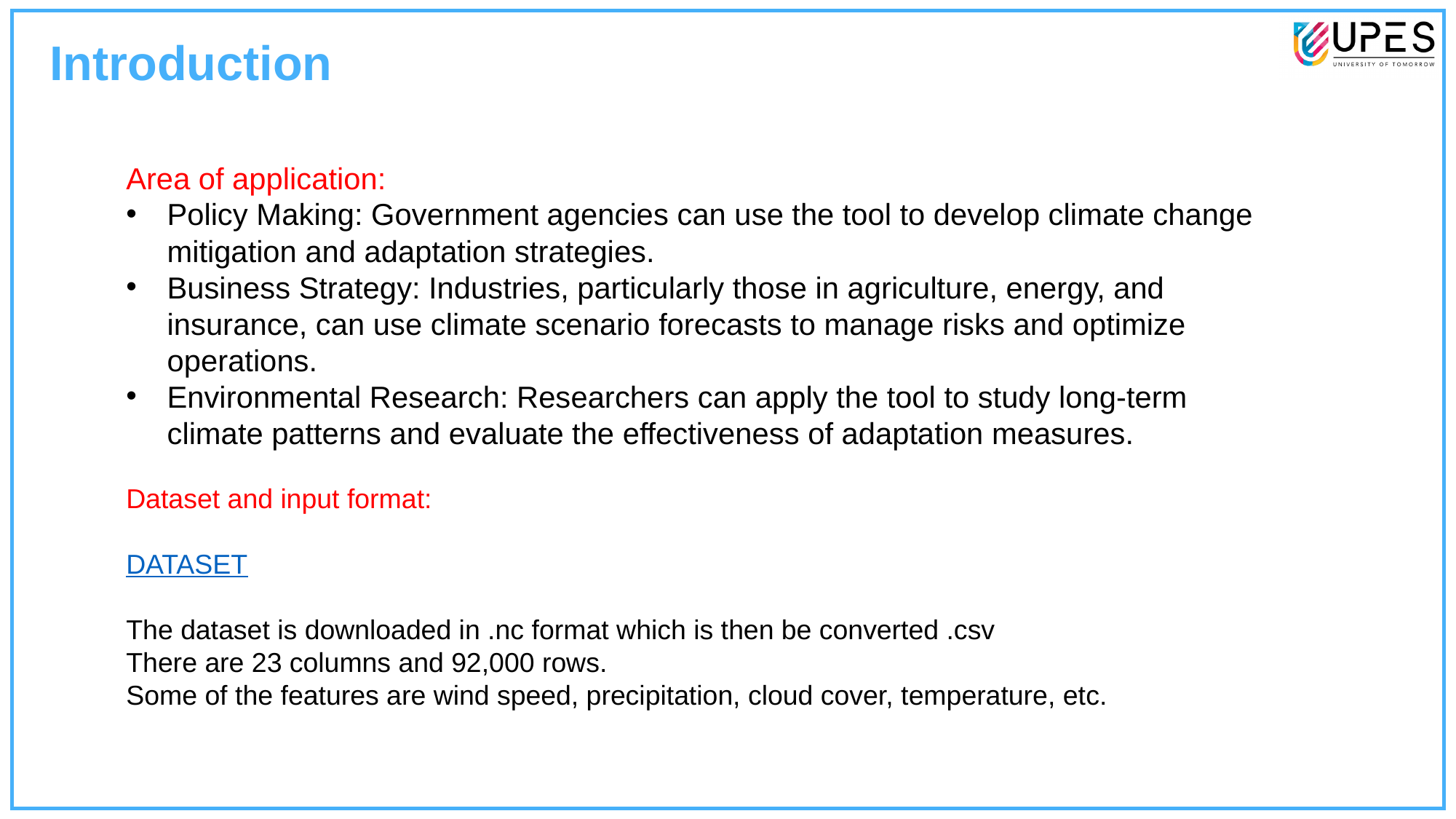

Introduction
Area of application:
Policy Making: Government agencies can use the tool to develop climate change mitigation and adaptation strategies.
Business Strategy: Industries, particularly those in agriculture, energy, and insurance, can use climate scenario forecasts to manage risks and optimize operations.
Environmental Research: Researchers can apply the tool to study long-term climate patterns and evaluate the effectiveness of adaptation measures.
Dataset and input format:

DATASET

The dataset is downloaded in .nc format which is then be converted .csv
There are 23 columns and 92,000 rows.
Some of the features are wind speed, precipitation, cloud cover, temperature, etc.